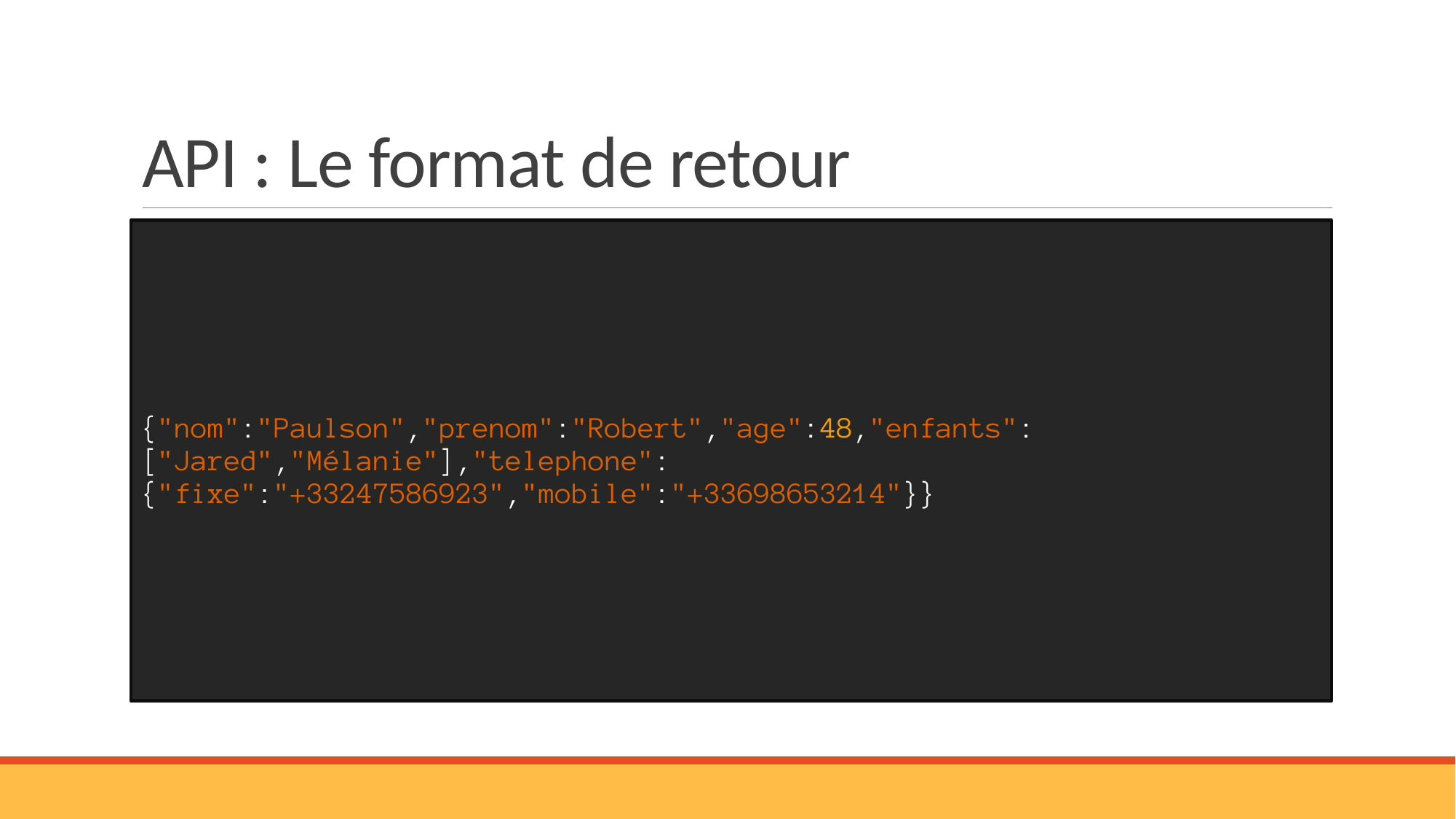

# API : Le format de retour
{"nom":"Paulson","prenom":"Robert","age":48,"enfants":["Jared","Mélanie"],"telephone":{"fixe":"+33247586923","mobile":"+33698653214"}}